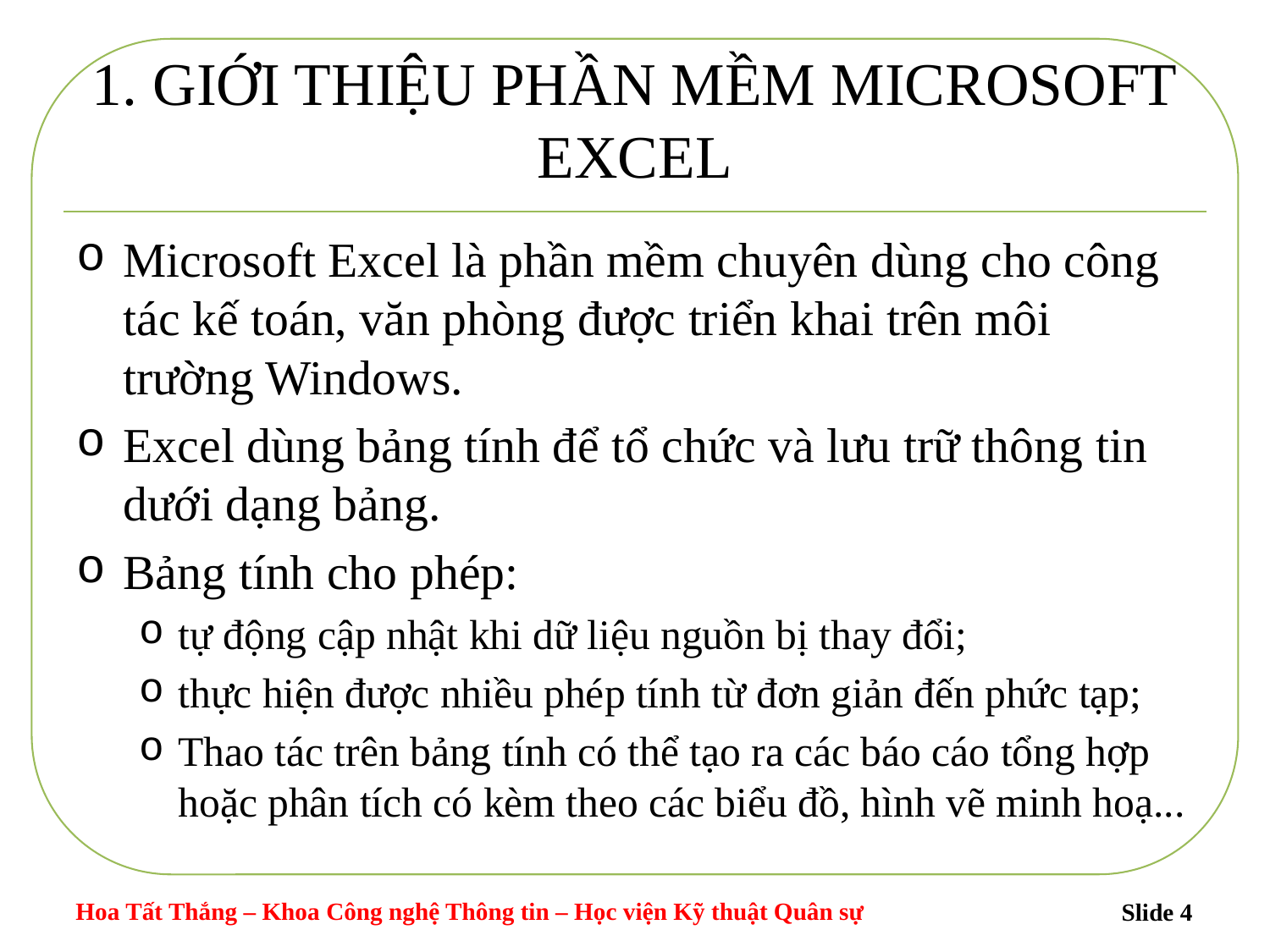

# 1. GIỚI THIỆU PHẦN MỀM MICROSOFT EXCEL
Microsoft Excel là phần mềm chuyên dùng cho công tác kế toán, văn phòng được triển khai trên môi trường Windows.
Excel dùng bảng tính để tổ chức và lưu trữ thông tin dưới dạng bảng.
Bảng tính cho phép:
tự động cập nhật khi dữ liệu nguồn bị thay đổi;
thực hiện được nhiều phép tính từ đơn giản đến phức tạp;
Thao tác trên bảng tính có thể tạo ra các báo cáo tổng hợp hoặc phân tích có kèm theo các biểu đồ, hình vẽ minh hoạ...